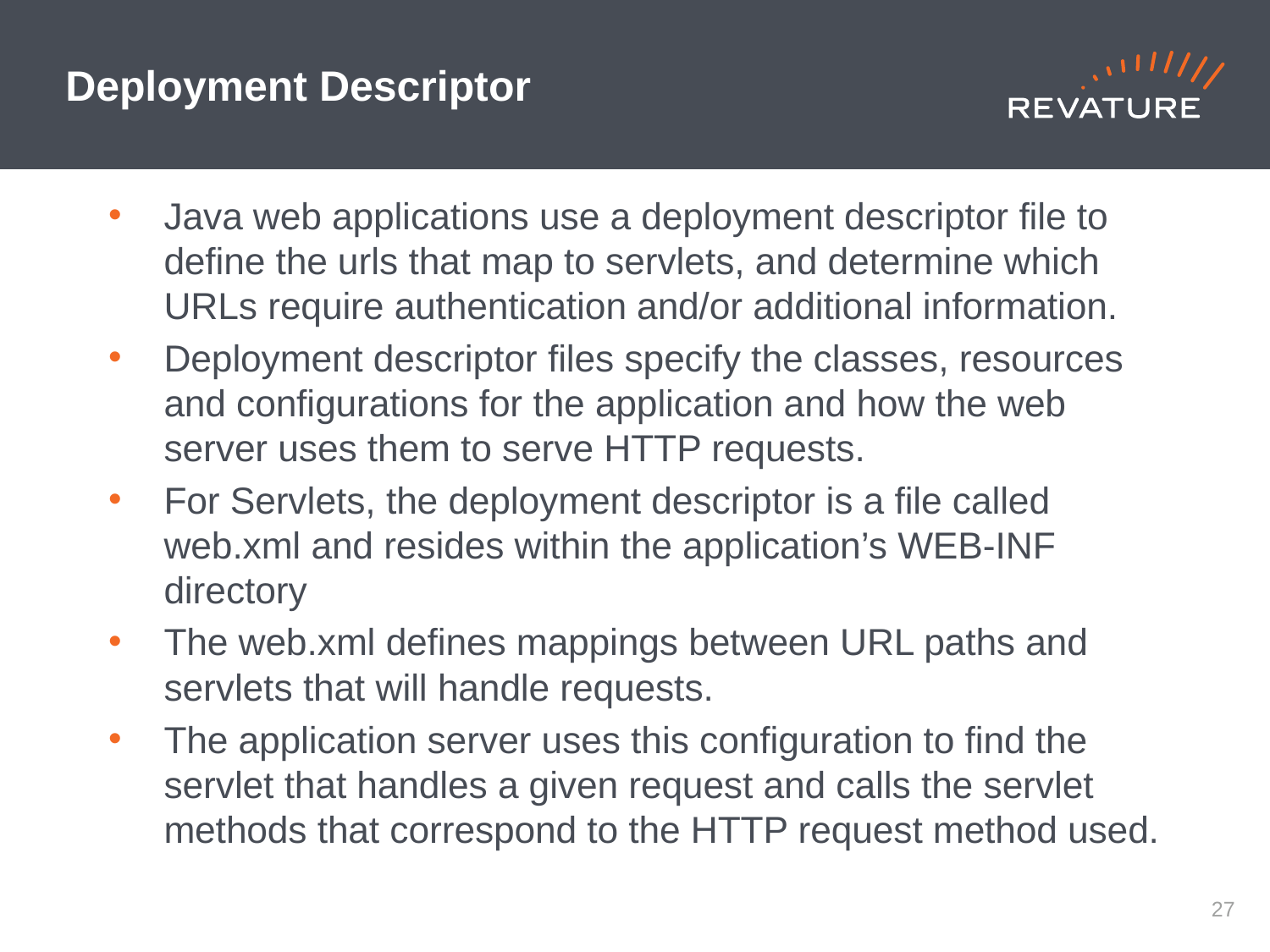

# Deployment Descriptor
Java web applications use a deployment descriptor file to define the urls that map to servlets, and determine which URLs require authentication and/or additional information.
Deployment descriptor files specify the classes, resources and configurations for the application and how the web server uses them to serve HTTP requests.
For Servlets, the deployment descriptor is a file called web.xml and resides within the application’s WEB-INF directory
The web.xml defines mappings between URL paths and servlets that will handle requests.
The application server uses this configuration to find the servlet that handles a given request and calls the servlet methods that correspond to the HTTP request method used.
27